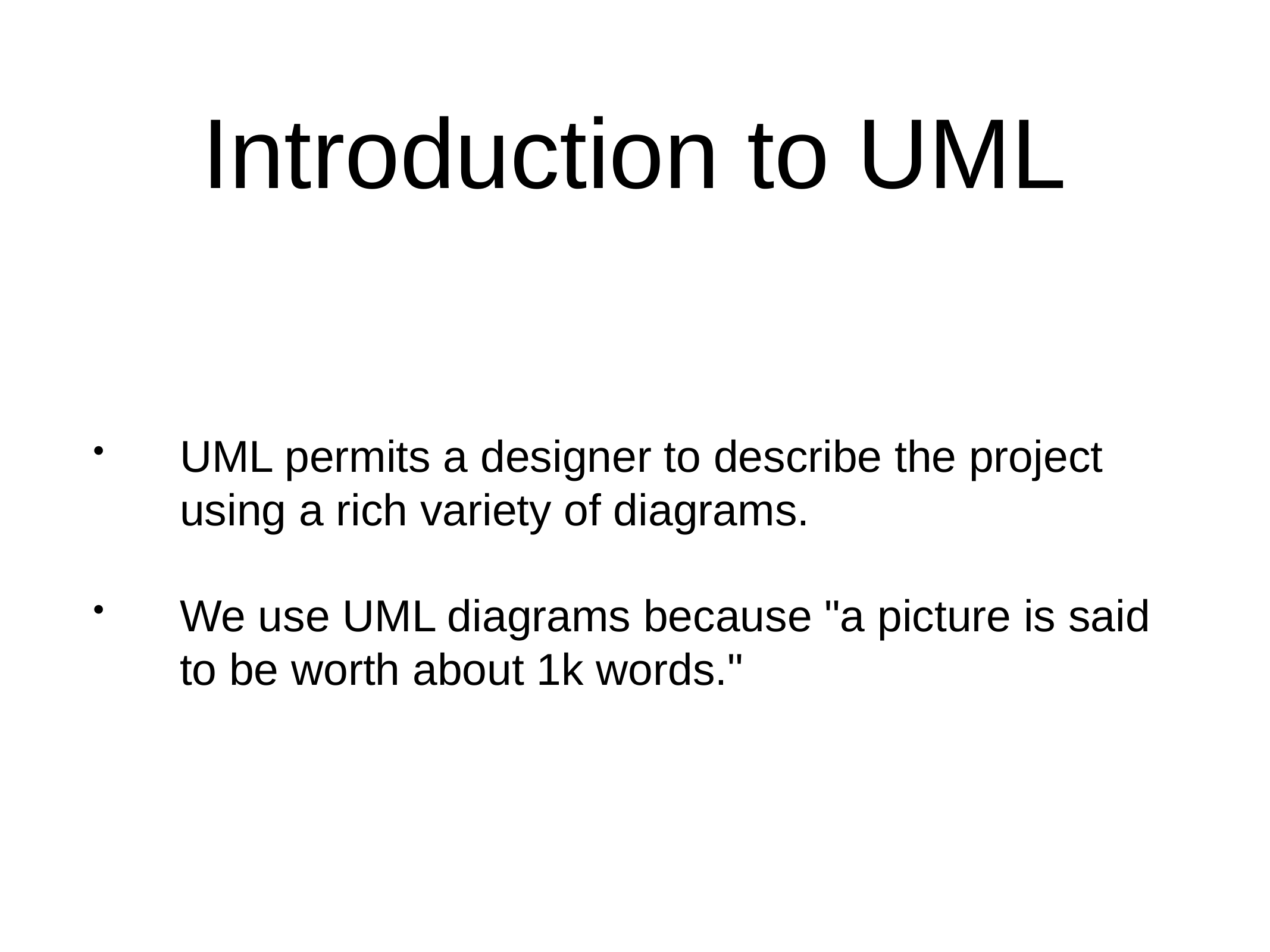

# Introduction to UML
UML permits a designer to describe the project using a rich variety of diagrams.
We use UML diagrams because "a picture is said to be worth about 1k words."